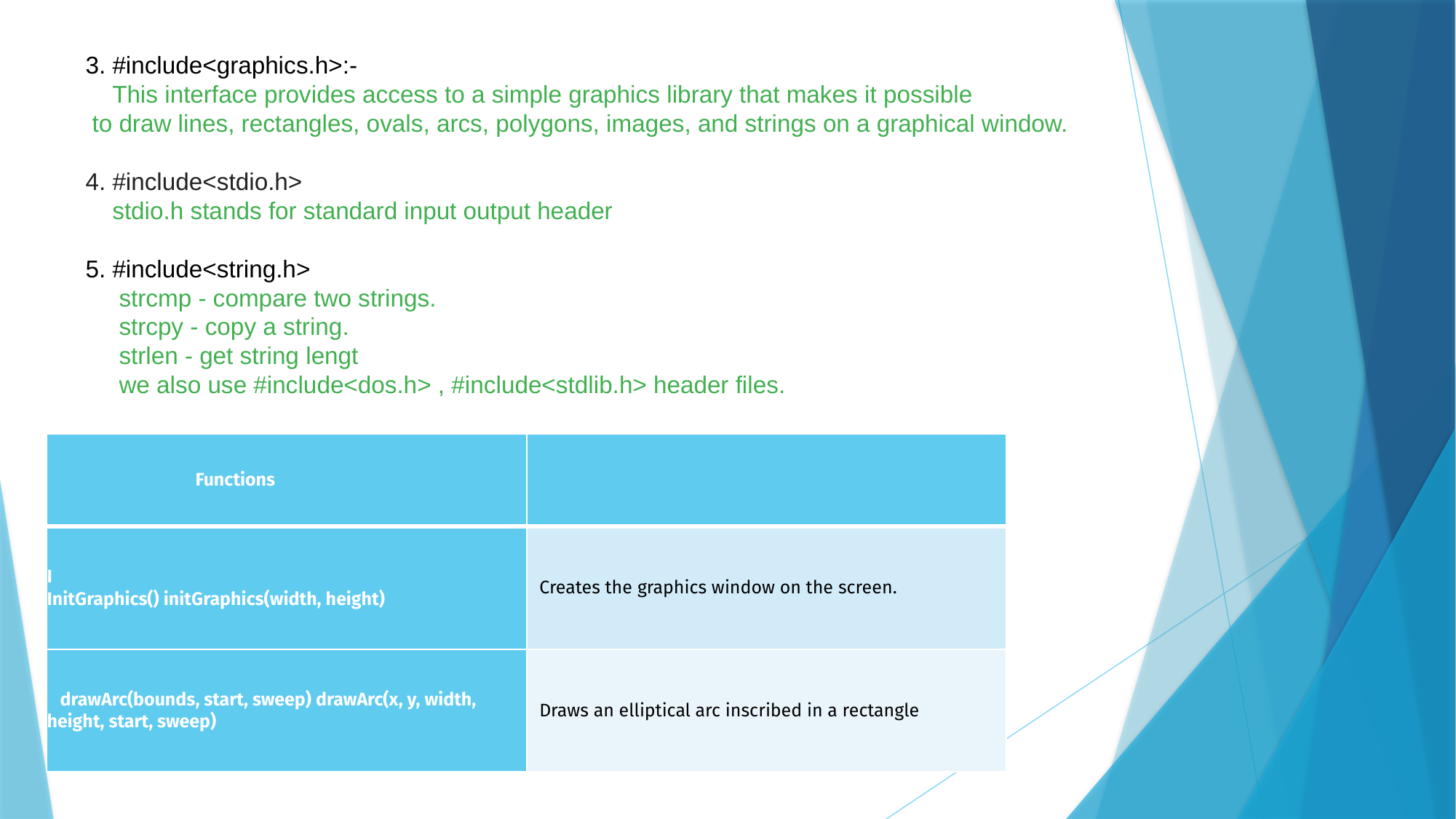

3. #include<graphics.h>:-
    This interface provides access to a simple graphics library that makes it possible
 to draw lines, rectangles, ovals, arcs, polygons, images, and strings on a graphical window.

4. #include<stdio.h>
    stdio.h stands for standard input output header

5. #include<string.h>
     strcmp - compare two strings.
     strcpy - copy a string.
     strlen - get string lengt
     we also use #include<dos.h> , #include<stdlib.h> header files.
| Functions |  |
| --- | --- |
| I InitGraphics() initGraphics(width, height) | Creates the graphics window on the screen. |
| drawArc(bounds, start, sweep) drawArc(x, y, width, height, start, sweep) | Draws an elliptical arc inscribed in a rectangle |